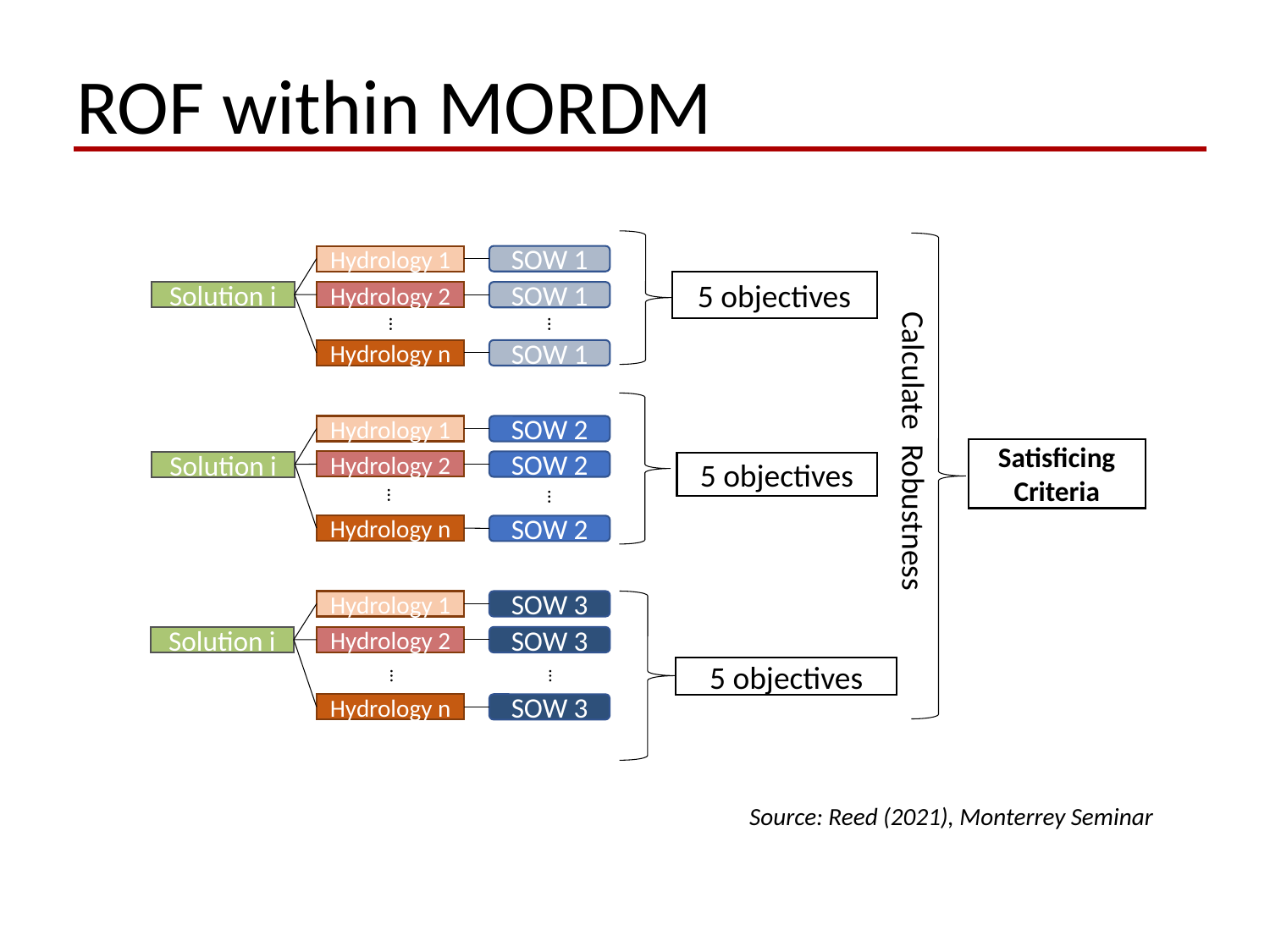

ROF within MORDM

5 objectives

Calculate  Robustness
Satisficing Criteria
Hydrology 1
SOW 1
Solution i
Hydrology 2
SOW 1
…
…
Hydrology n
SOW 1

5 objectives
Hydrology 1
SOW 2
Hydrology 2
SOW 2
Solution i
…
…
Hydrology n
SOW 2
Hydrology 1
SOW 3

5 objectives
Solution i
SOW 3
Hydrology 2
…
…
Hydrology n
SOW 3
Source: Reed (2021), Monterrey Seminar